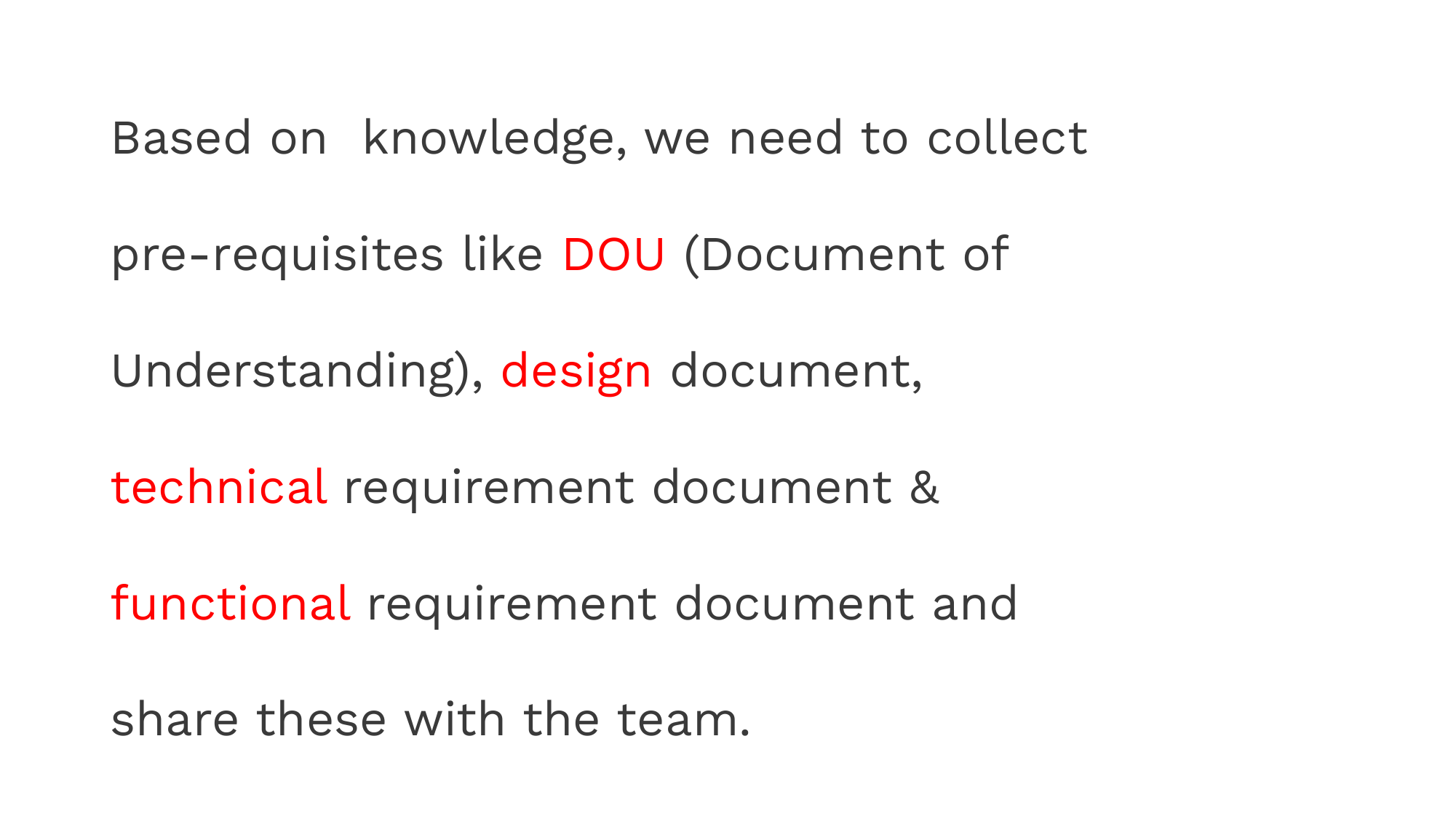

Based on  knowledge, we need to collect pre-requisites like DOU (Document of Understanding), design document, technical requirement document &  functional requirement document and share these with the team.